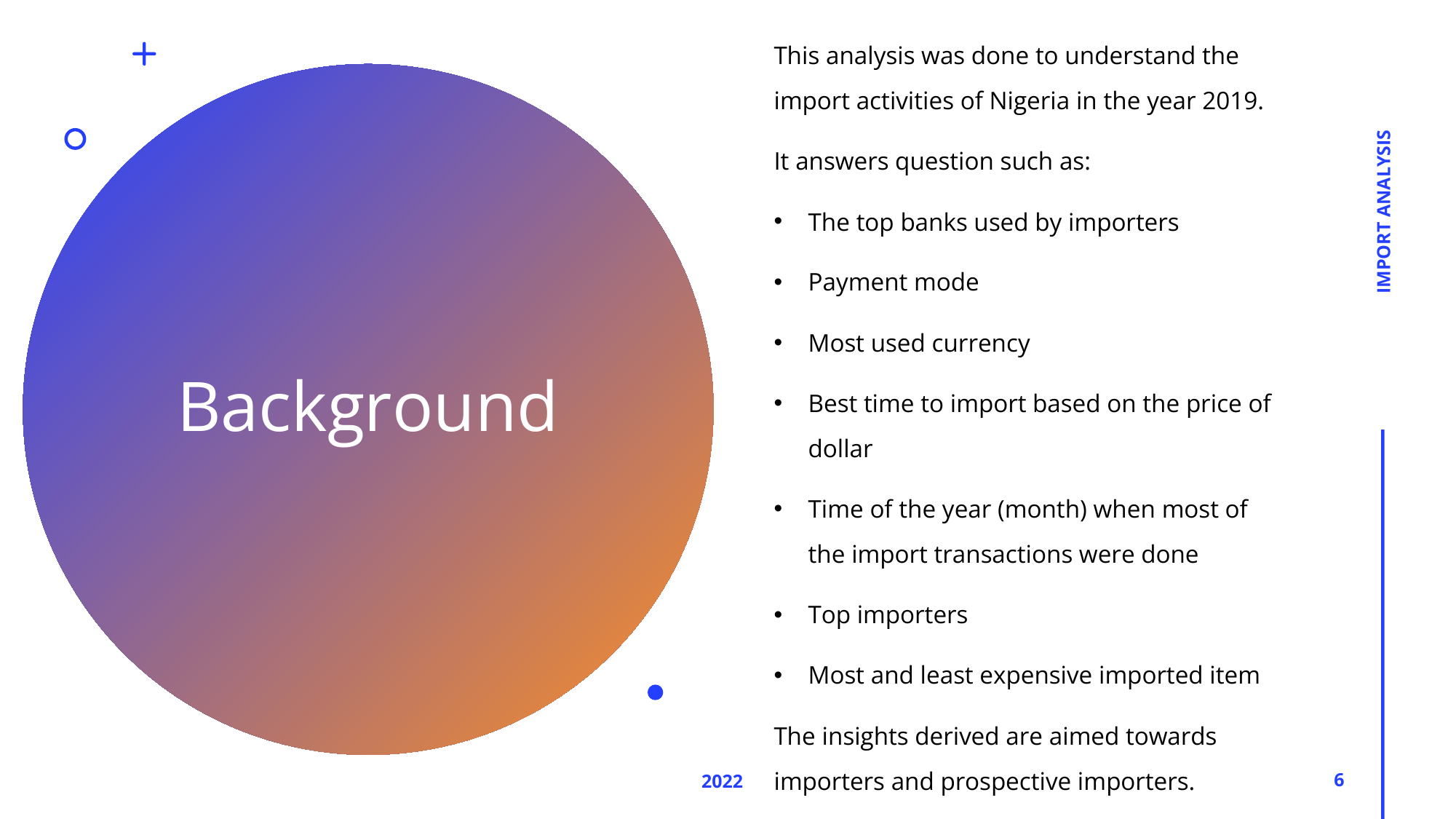

This analysis was done to understand the import activities of Nigeria in the year 2019.
It answers question such as:
The top banks used by importers
Payment mode
Most used currency
Best time to import based on the price of dollar
Time of the year (month) when most of the import transactions were done
Top importers
Most and least expensive imported item
The insights derived are aimed towards importers and prospective importers.
IMPORT ANALYSIS
# Background
2022
6